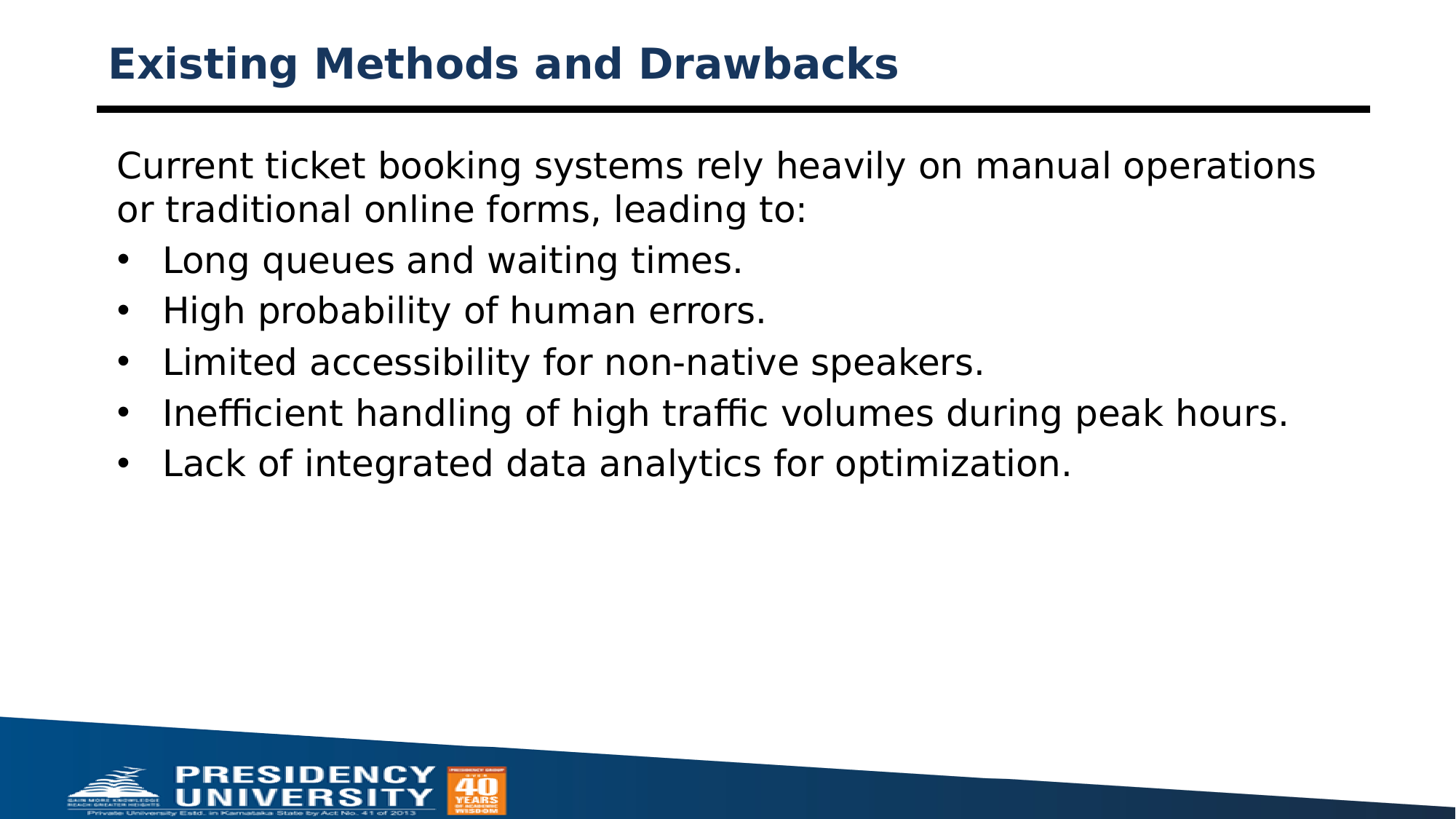

# Existing Methods and Drawbacks
Current ticket booking systems rely heavily on manual operations or traditional online forms, leading to:
Long queues and waiting times.
High probability of human errors.
Limited accessibility for non-native speakers.
Inefficient handling of high traffic volumes during peak hours.
Lack of integrated data analytics for optimization.